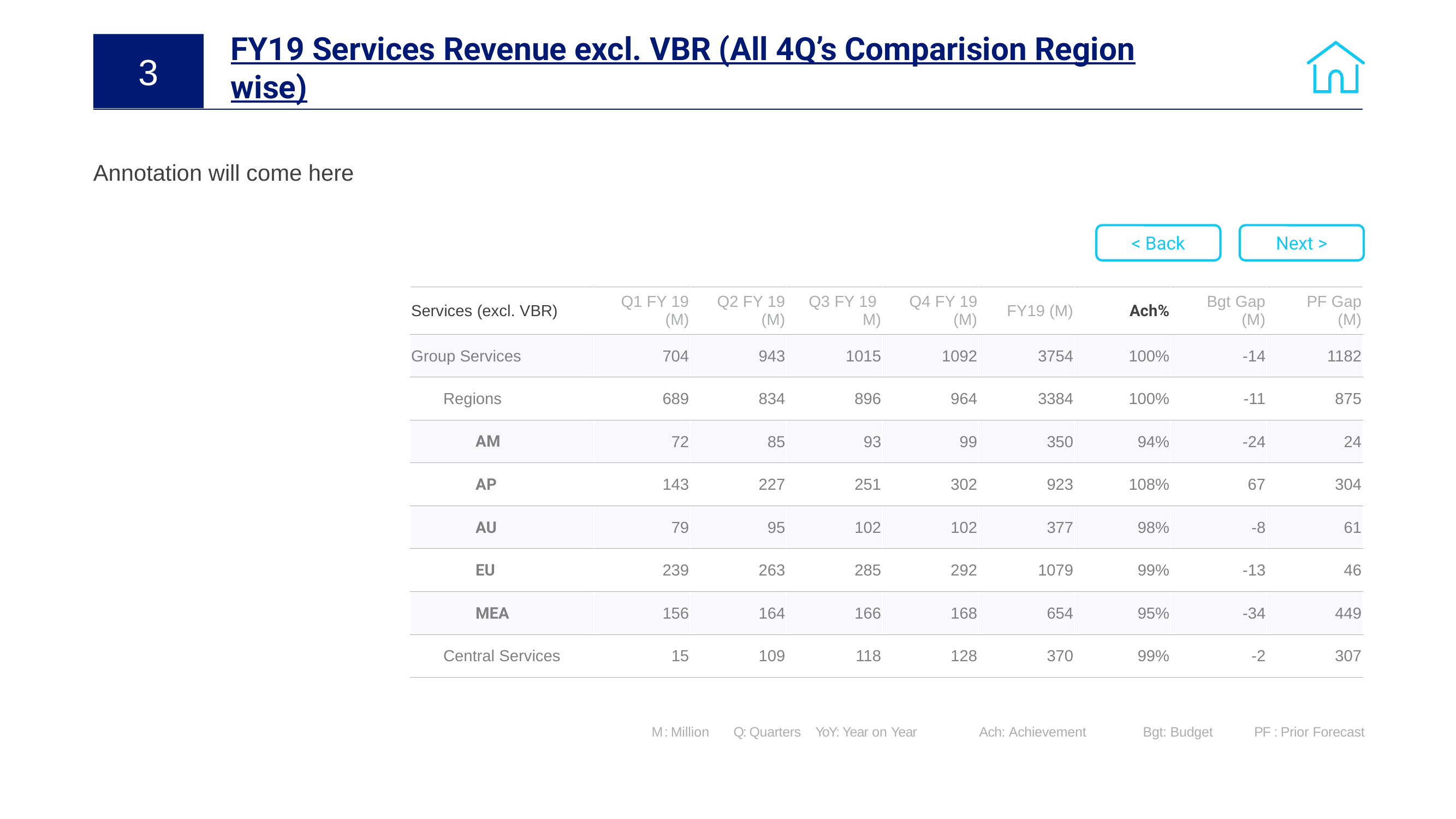

# FY19 Services Revenue excl. VBR (All 4Q’s Comparision Region wise)
3

Annotation will come here
< Back
Next >
| Services (excl. VBR) | Q1 FY 19 (M) | Q2 FY 19 (M) | Q3 FY 19 M) | Q4 FY 19 (M) | FY19 (M) | Ach% | Bgt Gap (M) | PF Gap (M) |
| --- | --- | --- | --- | --- | --- | --- | --- | --- |
| Group Services | 704 | 943 | 1015 | 1092 | 3754 | 100% | -14 | 1182 |
| Regions | 689 | 834 | 896 | 964 | 3384 | 100% | -11 | 875 |
| AM | 72 | 85 | 93 | 99 | 350 | 94% | -24 | 24 |
| AP | 143 | 227 | 251 | 302 | 923 | 108% | 67 | 304 |
| AU | 79 | 95 | 102 | 102 | 377 | 98% | -8 | 61 |
| EU | 239 | 263 | 285 | 292 | 1079 | 99% | -13 | 46 |
| MEA | 156 | 164 | 166 | 168 | 654 | 95% | -34 | 449 |
| Central Services | 15 | 109 | 118 | 128 | 370 | 99% | -2 | 307 |
1Q Services Revenue
103%

Services VBR
43%

M : Million	Q: Quarters 	YoY: Year on Year 	Ach: Achievement  	Bgt: Budget 	        PF : Prior Forecast